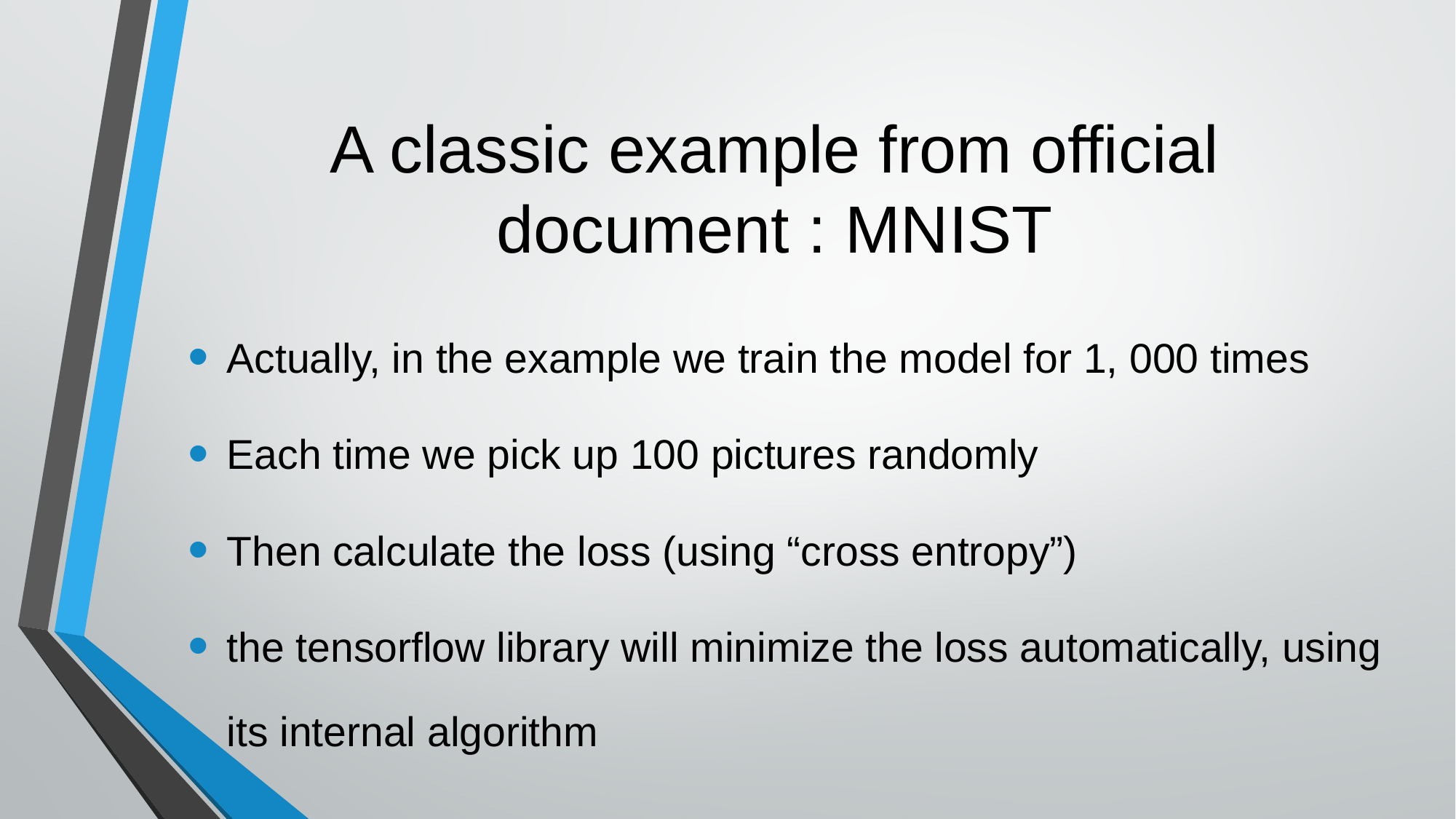

# A classic example from official document : MNIST
Actually, in the example we train the model for 1, 000 times
Each time we pick up 100 pictures randomly
Then calculate the loss (using “cross entropy”)
the tensorflow library will minimize the loss automatically, using its internal algorithm